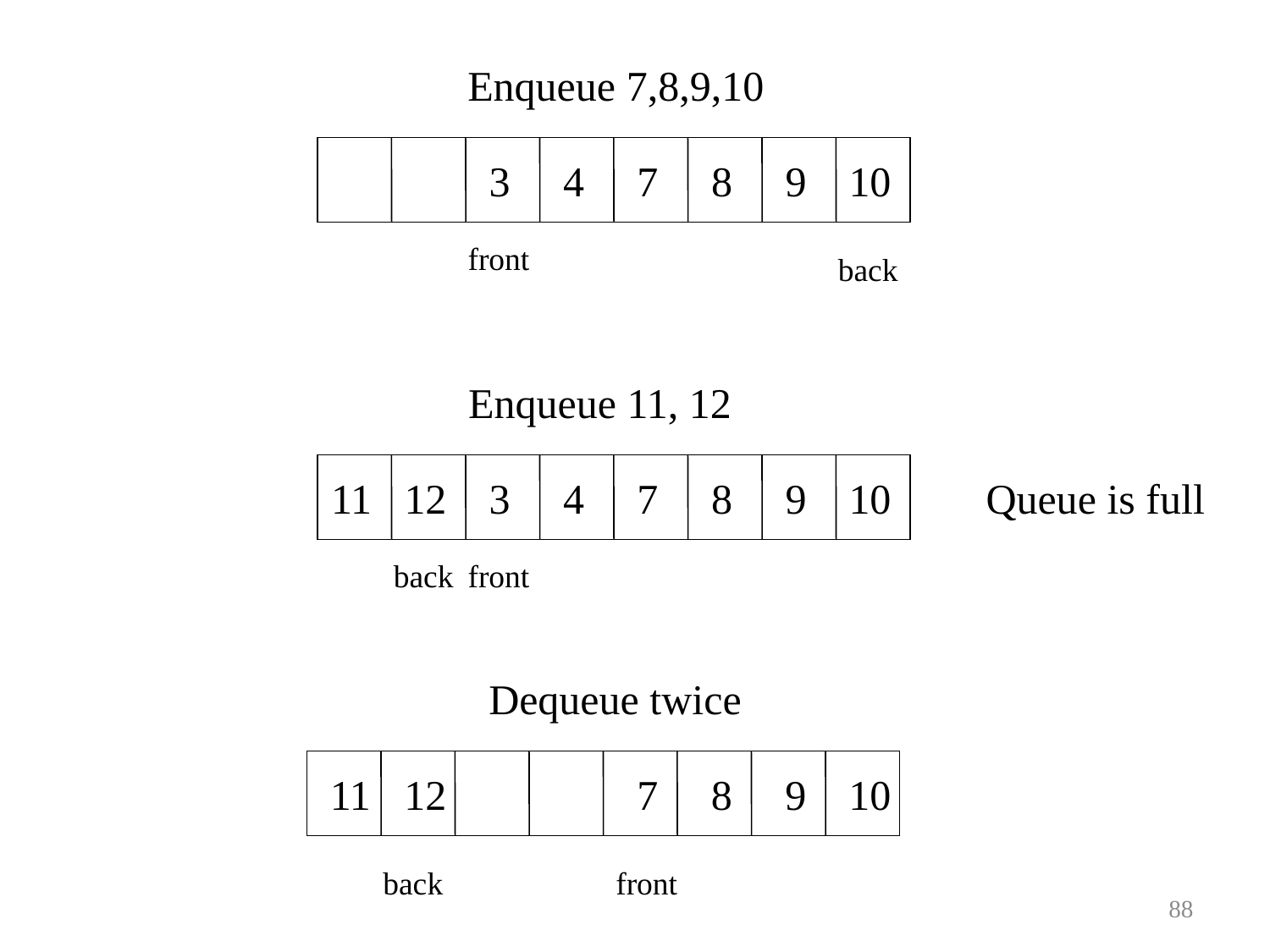

Enqueue 7,8,9,10

3
4
7
8
9
10
front
back
Enqueue 11, 12

11
12
3
4
7
8
9
10
Queue is full
back
front
Dequeue twice

11
12
7
8
9
10
back
front
88